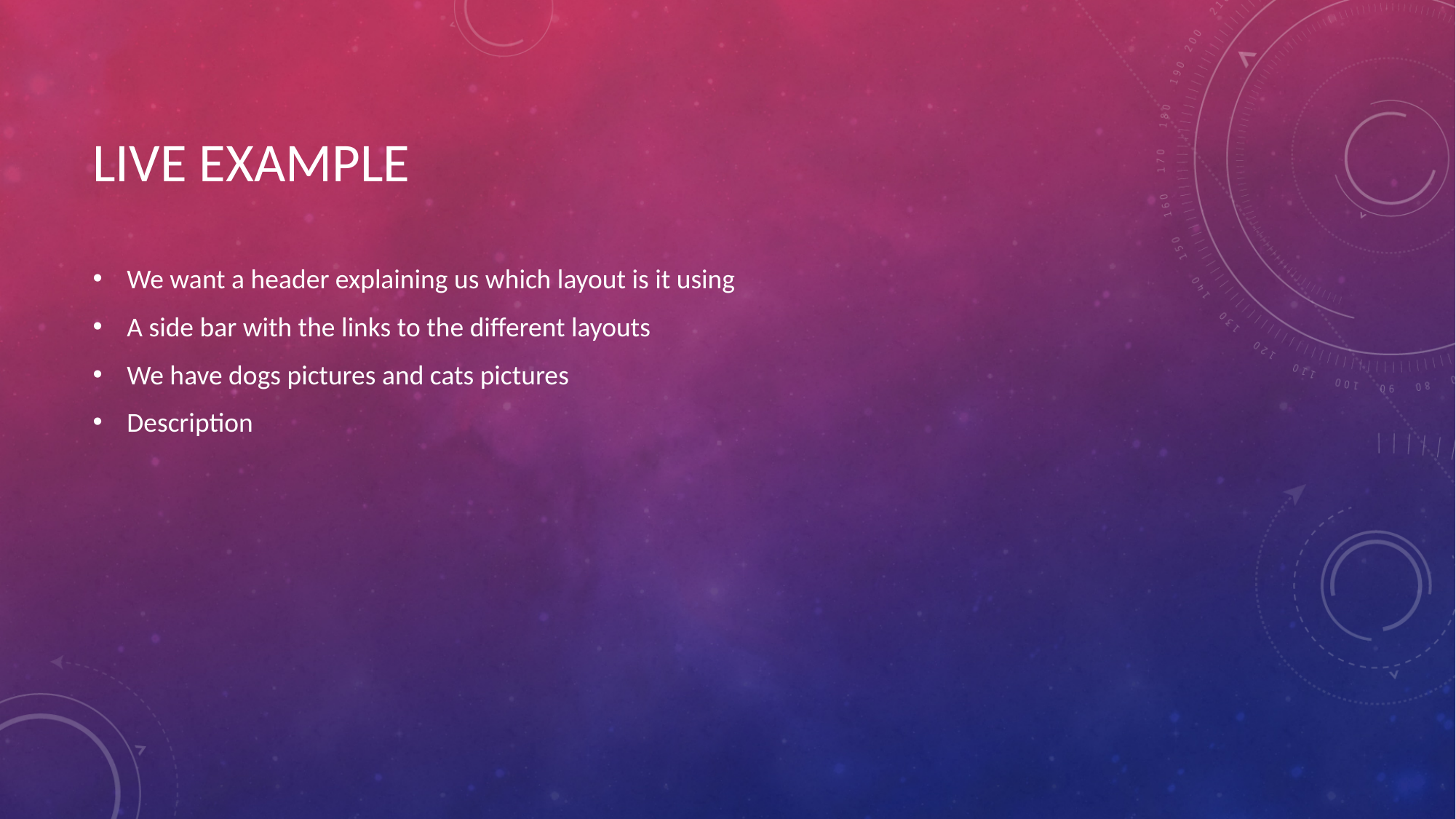

# Live example
We want a header explaining us which layout is it using
A side bar with the links to the different layouts
We have dogs pictures and cats pictures
Description